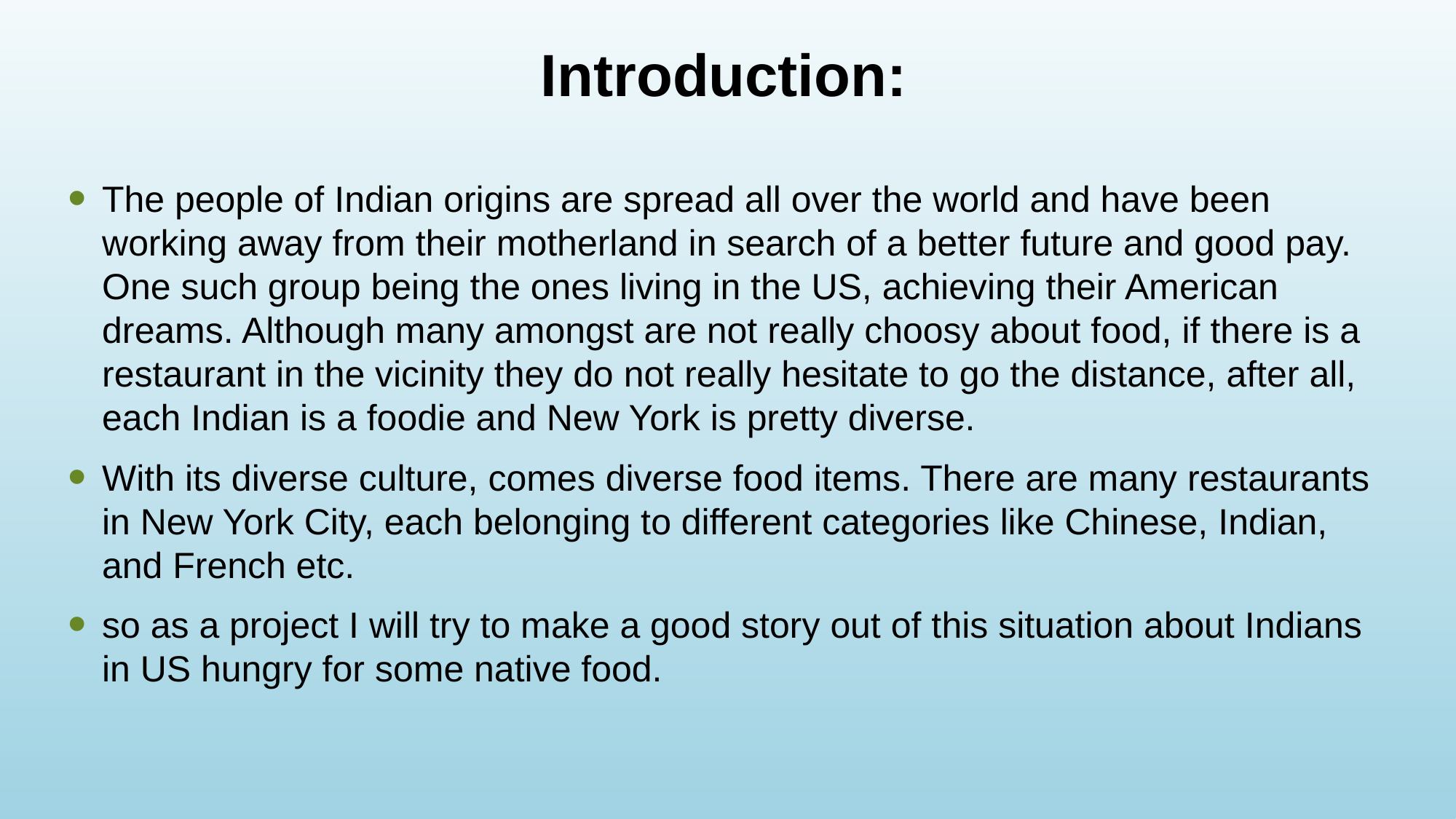

# Introduction:
The people of Indian origins are spread all over the world and have been working away from their motherland in search of a better future and good pay. One such group being the ones living in the US, achieving their American dreams. Although many amongst are not really choosy about food, if there is a restaurant in the vicinity they do not really hesitate to go the distance, after all, each Indian is a foodie and New York is pretty diverse.
With its diverse culture, comes diverse food items. There are many restaurants in New York City, each belonging to different categories like Chinese, Indian, and French etc.
so as a project I will try to make a good story out of this situation about Indians in US hungry for some native food.